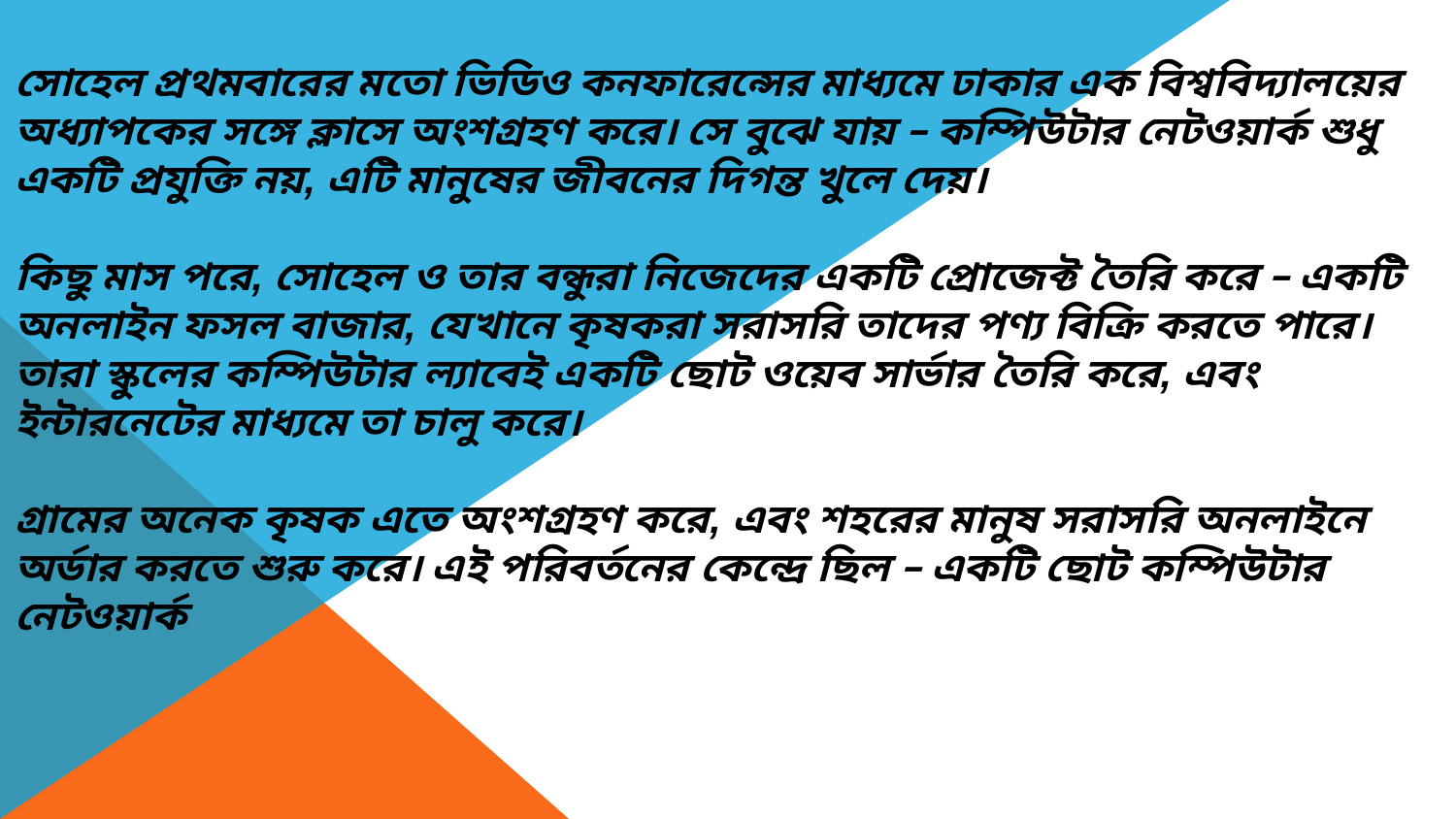

সোহেল প্রথমবারের মতো ভিডিও কনফারেন্সের মাধ্যমে ঢাকার এক বিশ্ববিদ্যালয়ের অধ্যাপকের সঙ্গে ক্লাসে অংশগ্রহণ করে। সে বুঝে যায় – কম্পিউটার নেটওয়ার্ক শুধু একটি প্রযুক্তি নয়, এটি মানুষের জীবনের দিগন্ত খুলে দেয়।

কিছু মাস পরে, সোহেল ও তার বন্ধুরা নিজেদের একটি প্রোজেক্ট তৈরি করে – একটি অনলাইন ফসল বাজার, যেখানে কৃষকরা সরাসরি তাদের পণ্য বিক্রি করতে পারে। তারা স্কুলের কম্পিউটার ল্যাবেই একটি ছোট ওয়েব সার্ভার তৈরি করে, এবং ইন্টারনেটের মাধ্যমে তা চালু করে।

গ্রামের অনেক কৃষক এতে অংশগ্রহণ করে, এবং শহরের মানুষ সরাসরি অনলাইনে অর্ডার করতে শুরু করে। এই পরিবর্তনের কেন্দ্রে ছিল – একটি ছোট কম্পিউটার নেটওয়ার্ক